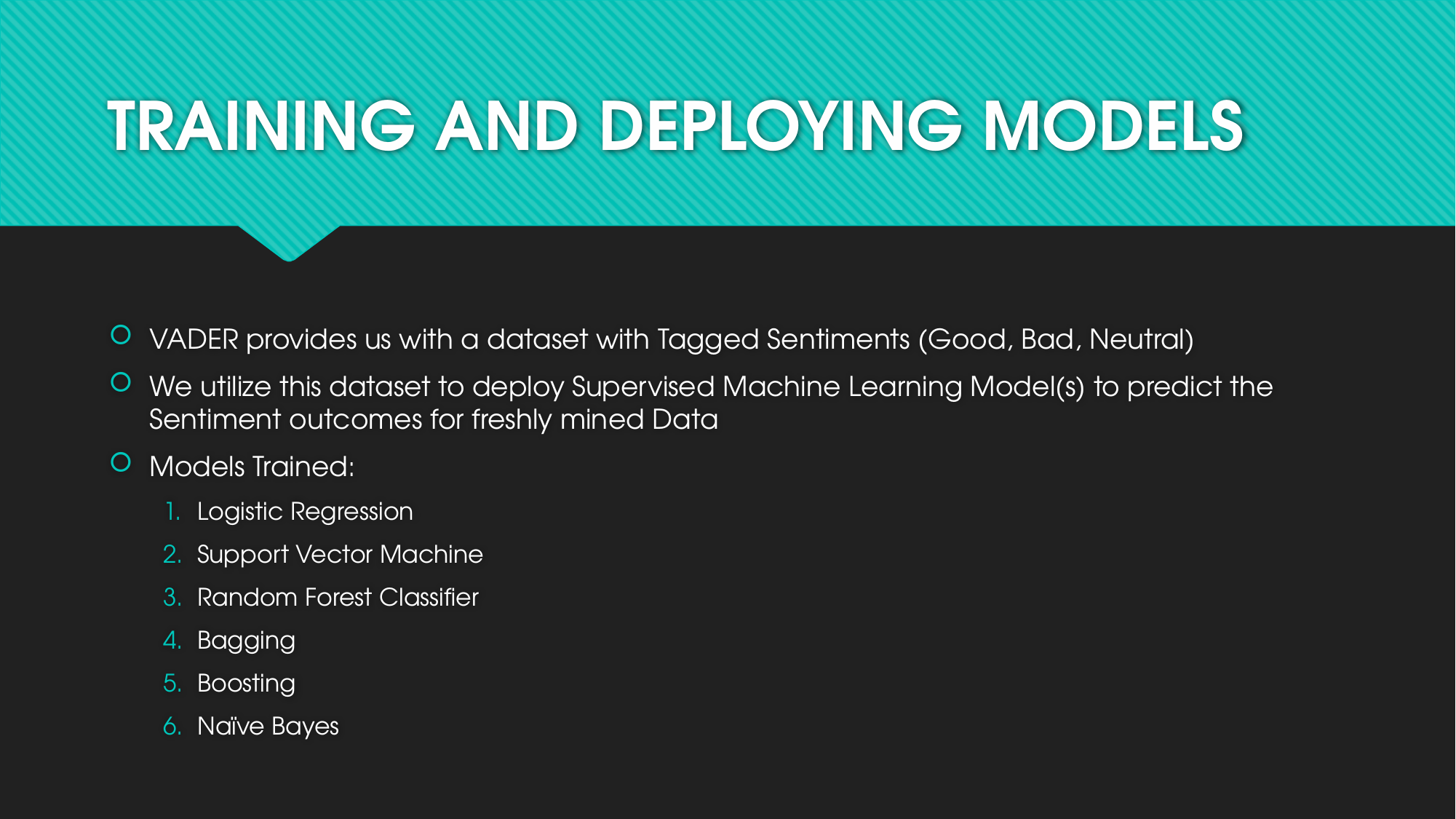

# TRAINING AND DEPLOYING MODELS
VADER provides us with a dataset with Tagged Sentiments (Good, Bad, Neutral)
We utilize this dataset to deploy Supervised Machine Learning Model(s) to predict the Sentiment outcomes for freshly mined Data
Models Trained:
Logistic Regression
Support Vector Machine
Random Forest Classifier
Bagging
Boosting
Naïve Bayes